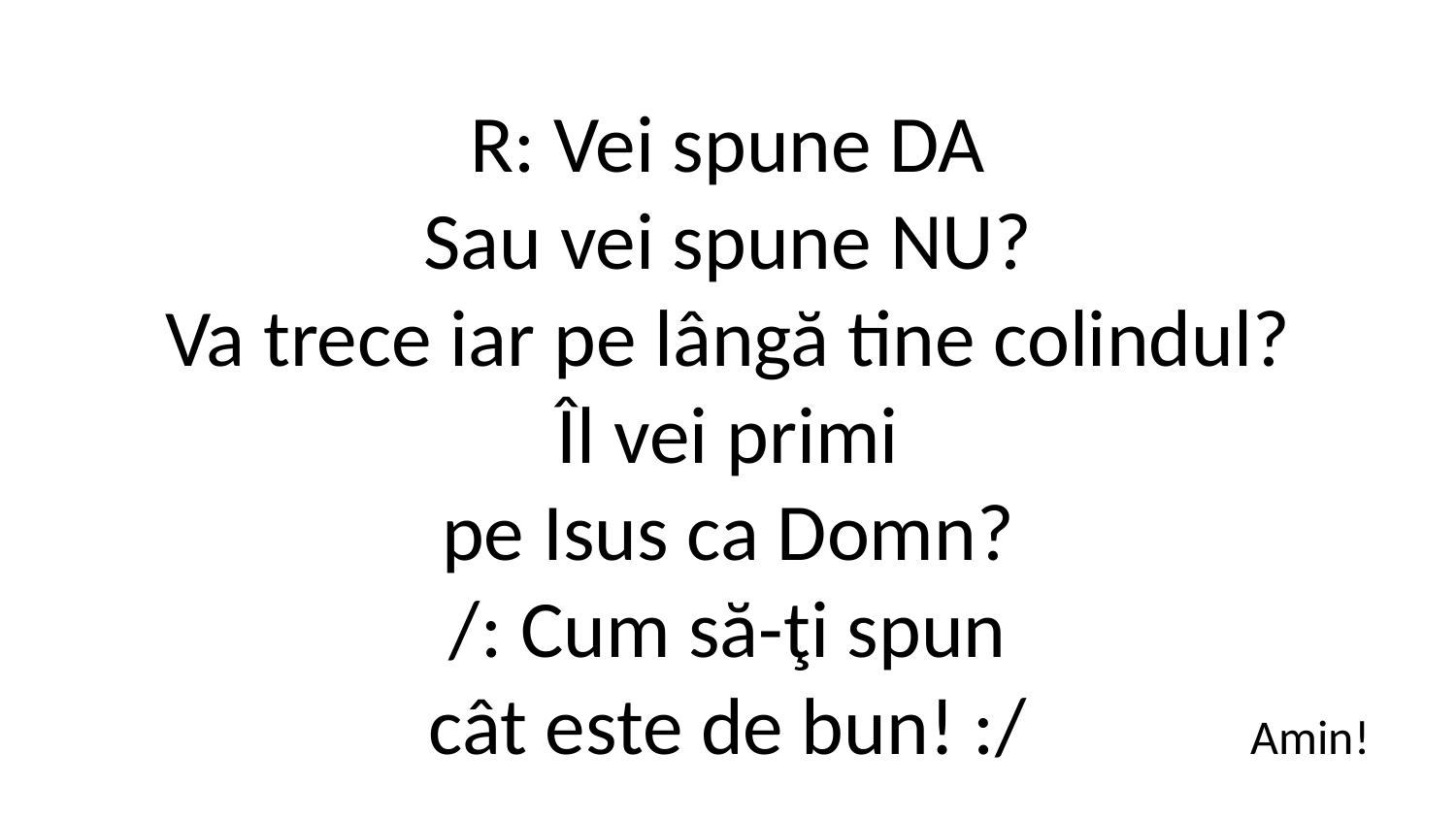

R: Vei spune DA
Sau vei spune NU?
Va trece iar pe lângă tine colindul?
Îl vei primi
pe Isus ca Domn?
/: Cum să-ţi spun
cât este de bun! :/

Amin!